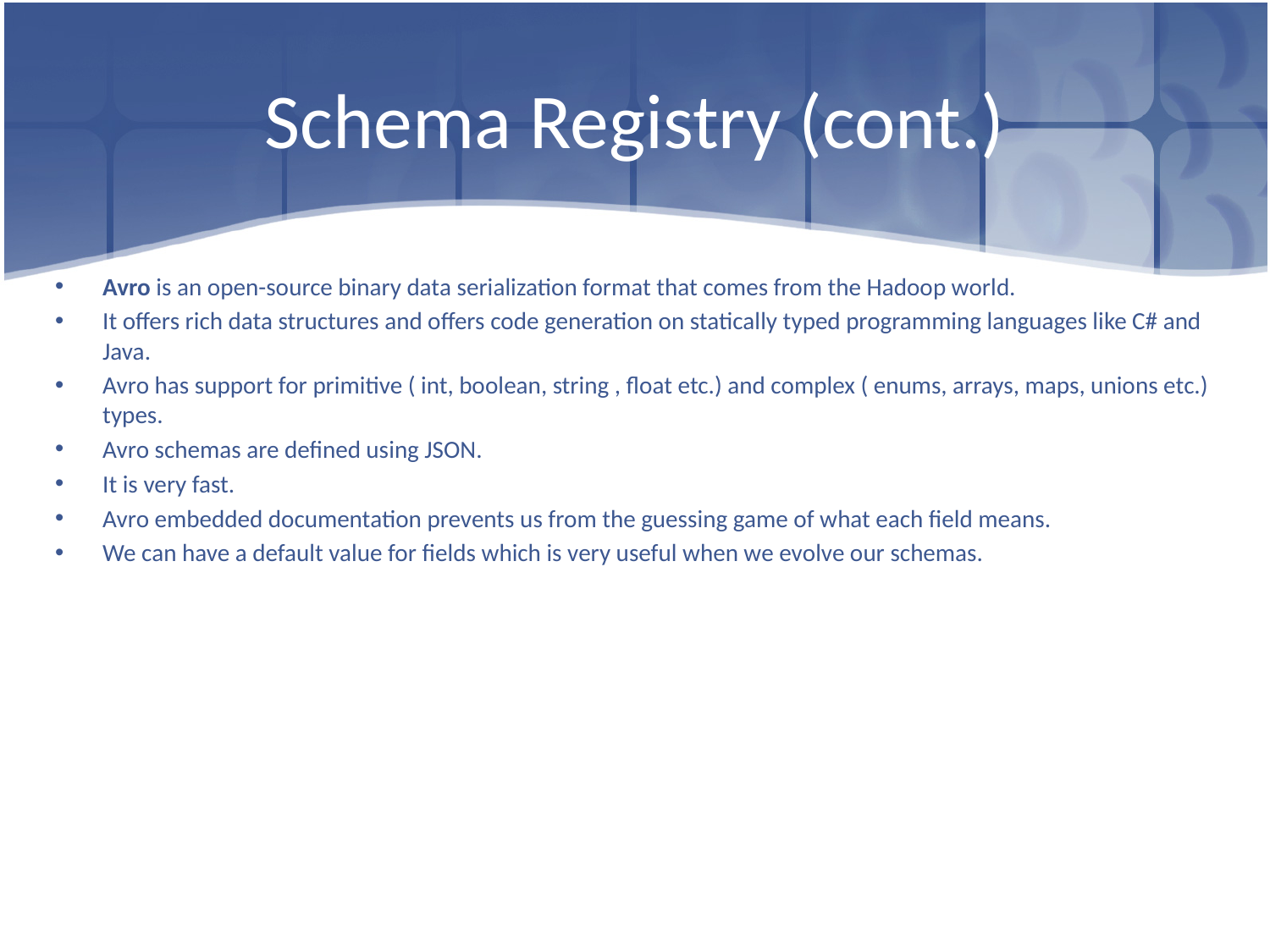

# Schema Registry (cont.)
Avro is an open-source binary data serialization format that comes from the Hadoop world.
It offers rich data structures and offers code generation on statically typed programming languages like C# and Java.
Avro has support for primitive ( int, boolean, string , float etc.) and complex ( enums, arrays, maps, unions etc.) types.
Avro schemas are defined using JSON.
It is very fast.
Avro embedded documentation prevents us from the guessing game of what each field means.
We can have a default value for fields which is very useful when we evolve our schemas.